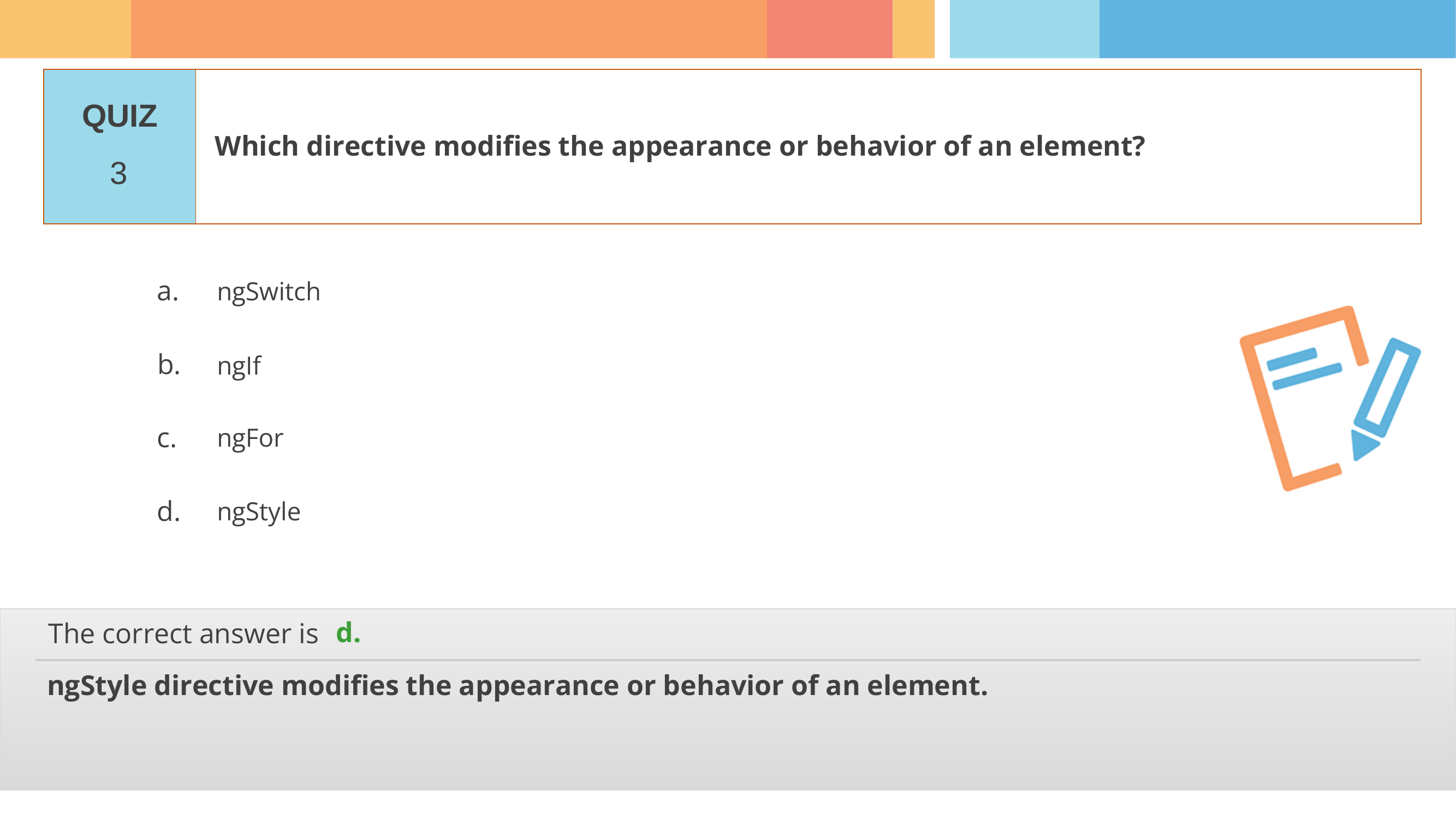

Which directive modifies the appearance or behavior of an element?
3
ngSwitch
ngIf
ngFor
ngStyle
d.
ngStyle directive modifies the appearance or behavior of an element.